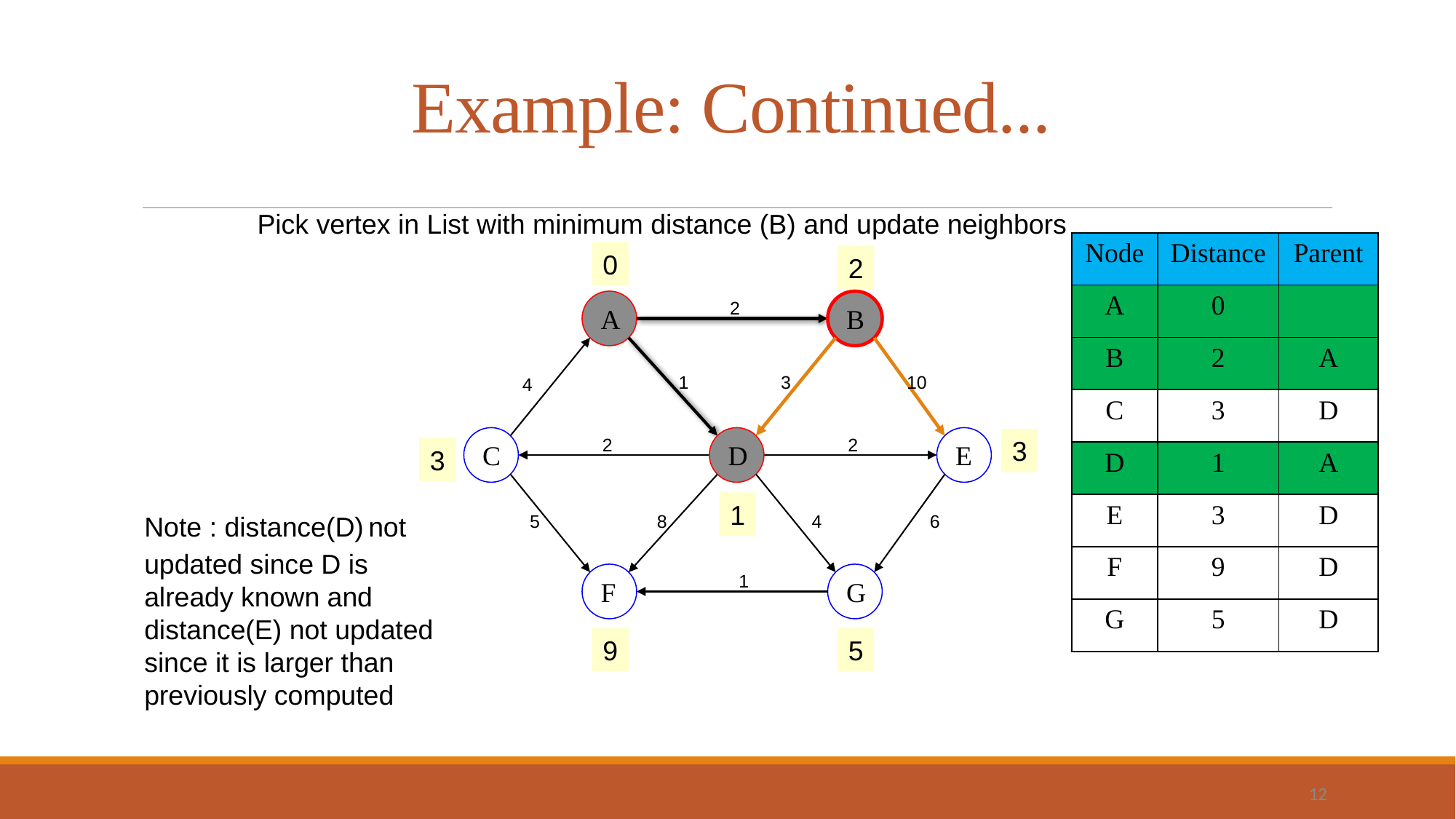

Example: Continued...
Pick vertex in List with minimum distance (B) and update neighbors
| Node | Distance | Parent |
| --- | --- | --- |
| A | 0 |  |
| B | 2 | A |
| C | 3 | D |
| D | 1 | A |
| E | 3 | D |
| F | 9 | D |
| G | 5 | D |
0
2
A
2
B
1
3
10
4
C
2
D
2
E
3
3
1
Note : distance(D) not updated since D is already known and distance(E) not updated since it is larger than previously computed
5
8
4
6
F
1
G
9
5
12